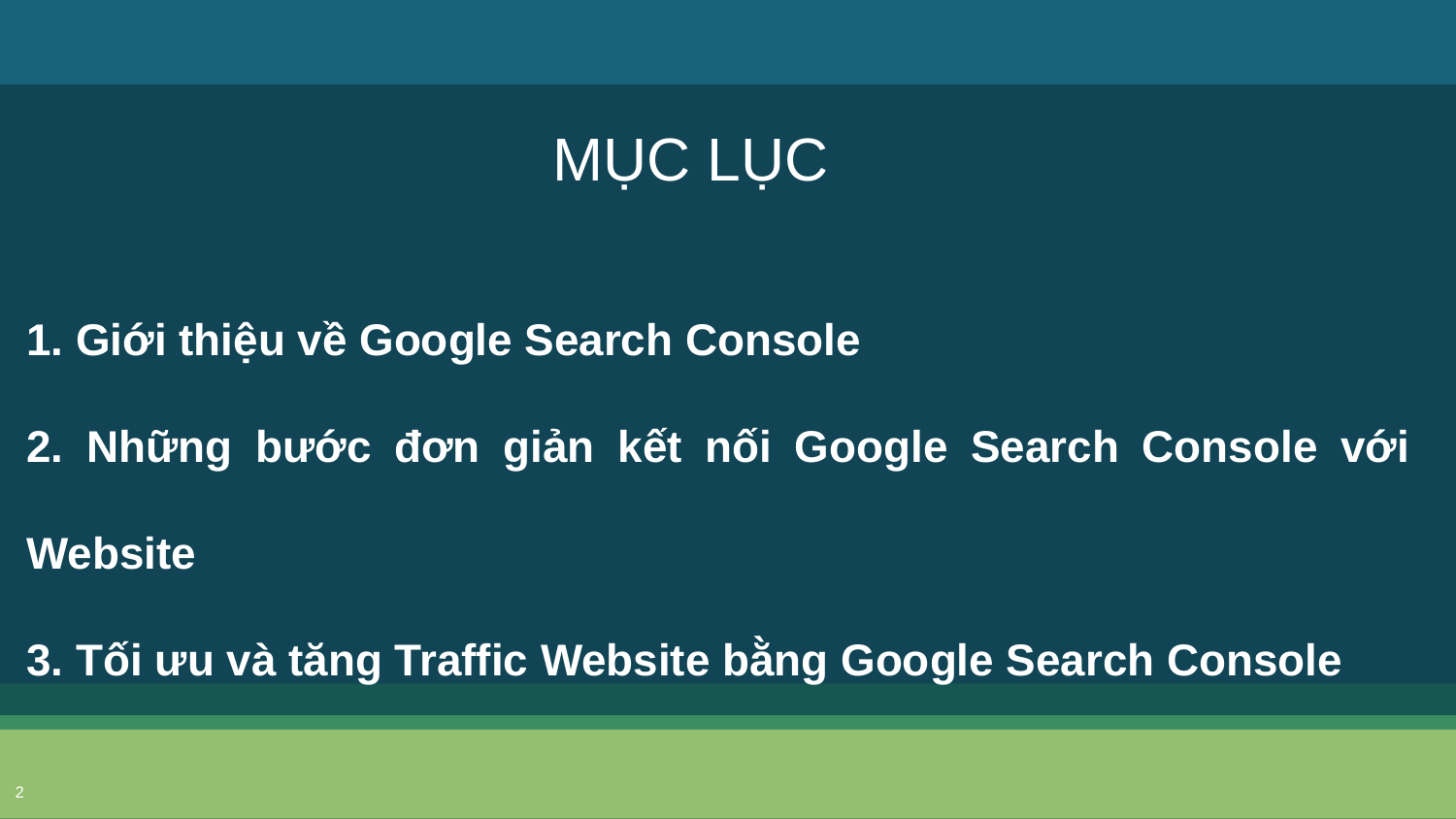

MỤC LỤC
1. Giới thiệu về Google Search Console
2. Những bước đơn giản kết nối Google Search Console với Website
3. Tối ưu và tăng Traffic Website bằng Google Search Console
2